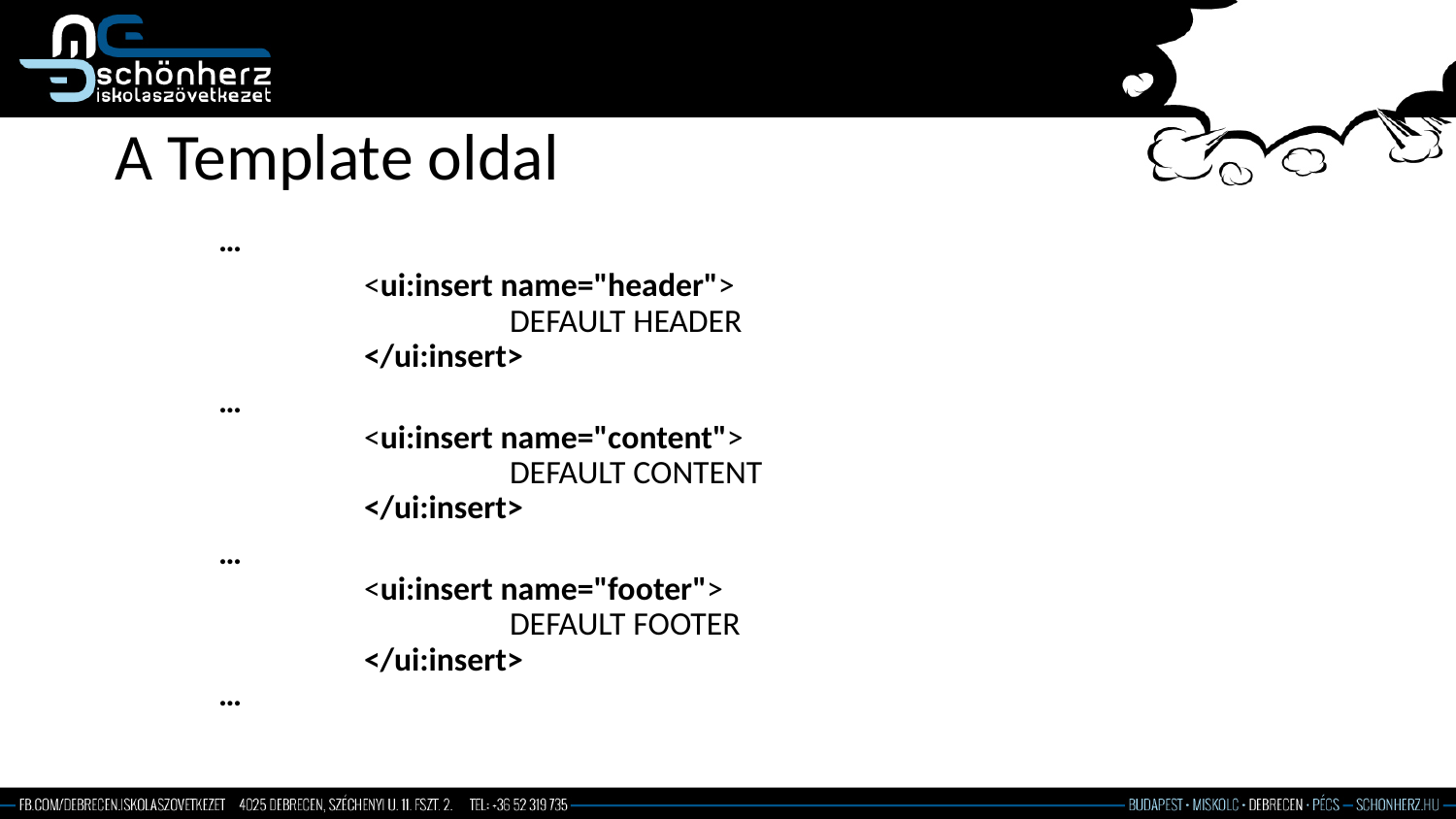

# A Template oldal

…
	<ui:insert name="header">
		DEFAULT HEADER
	</ui:insert>
…
	<ui:insert name="content">
		DEFAULT CONTENT
	</ui:insert>
…
	<ui:insert name="footer">
		DEFAULT FOOTER
	</ui:insert>
…